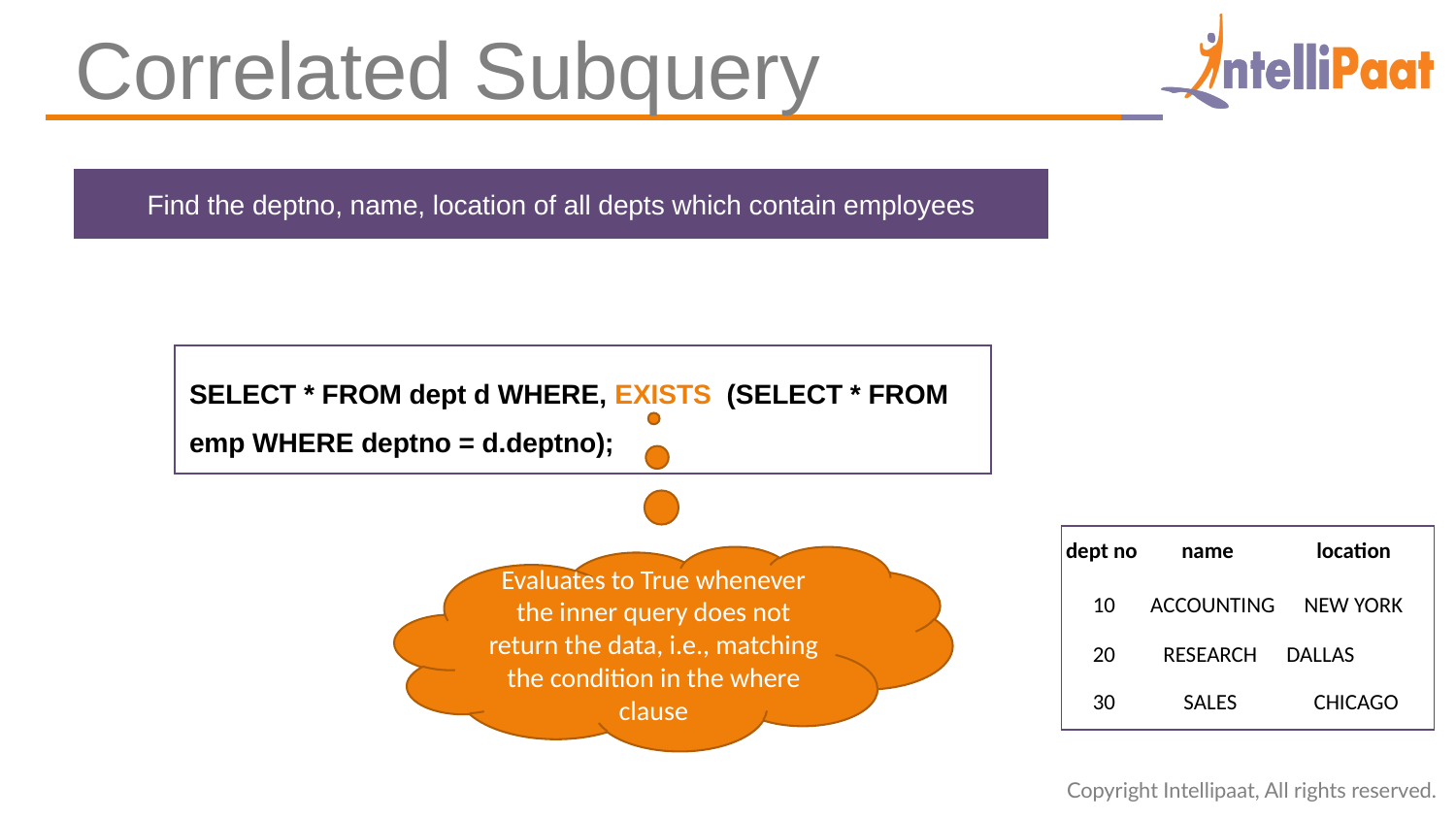

Correlated Subquery
Find the deptno, name, location of all depts which contain employees
SELECT * FROM dept d WHERE, EXISTS  (SELECT * FROM emp WHERE deptno = d.deptno);
| dept no | name | location |
| --- | --- | --- |
| 10 | ACCOUNTING | NEW YORK |
| 20 | RESEARCH | DALLAS |
| 30 | SALES | CHICAGO |
Evaluates to True whenever the inner query does not return the data, i.e., matching the condition in the where clause